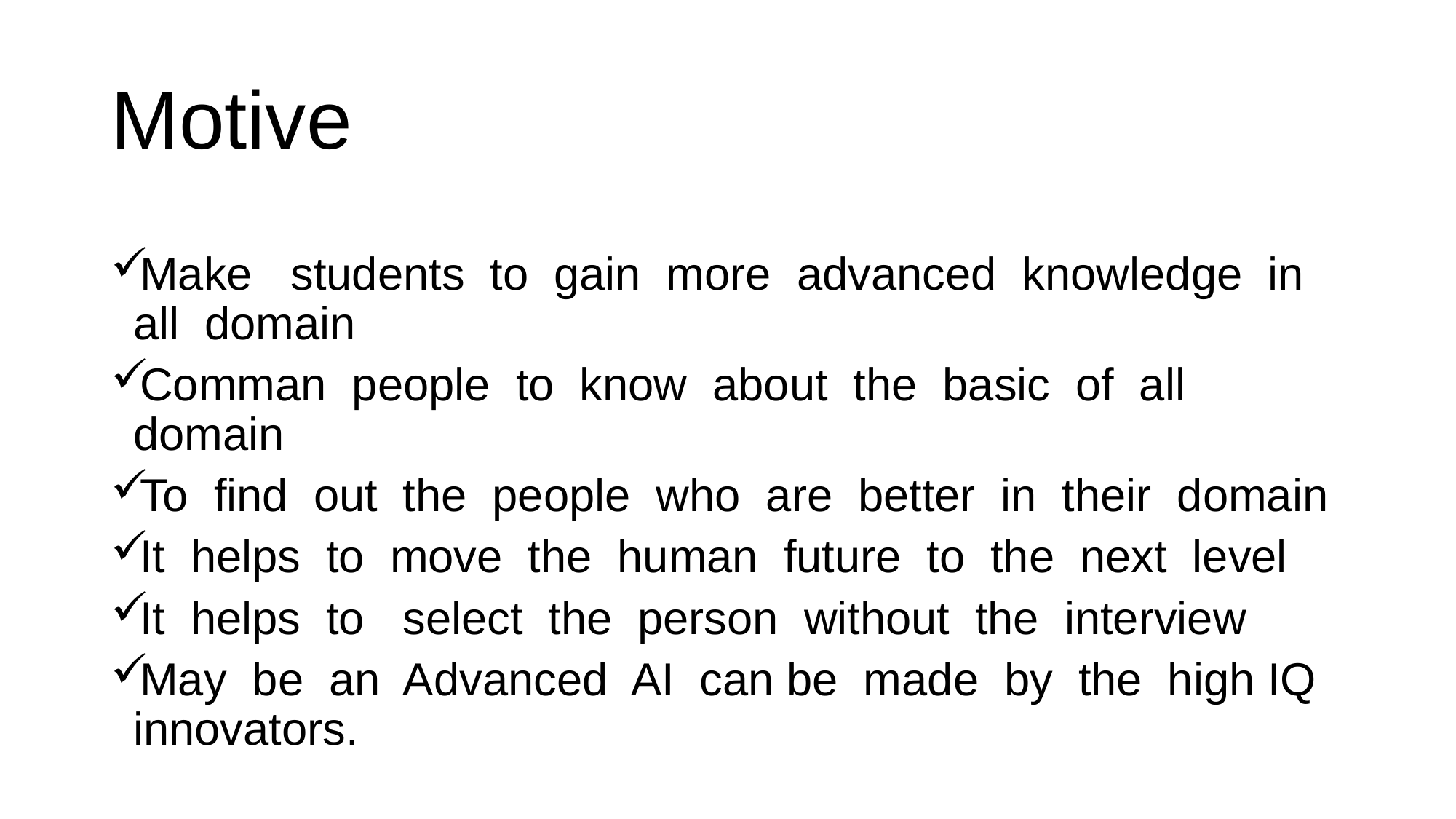

# Motive

Make   students  to  gain  more  advanced  knowledge  in  all  domain
Comman  people  to  know  about  the  basic  of  all  domain
To  find  out  the  people  who  are  better  in  their  domain
It  helps  to  move  the  human  future  to  the  next  level
It  helps  to   select  the  person  without  the  interview
May  be  an  Advanced  AI  can be  made  by  the  high IQ innovators.